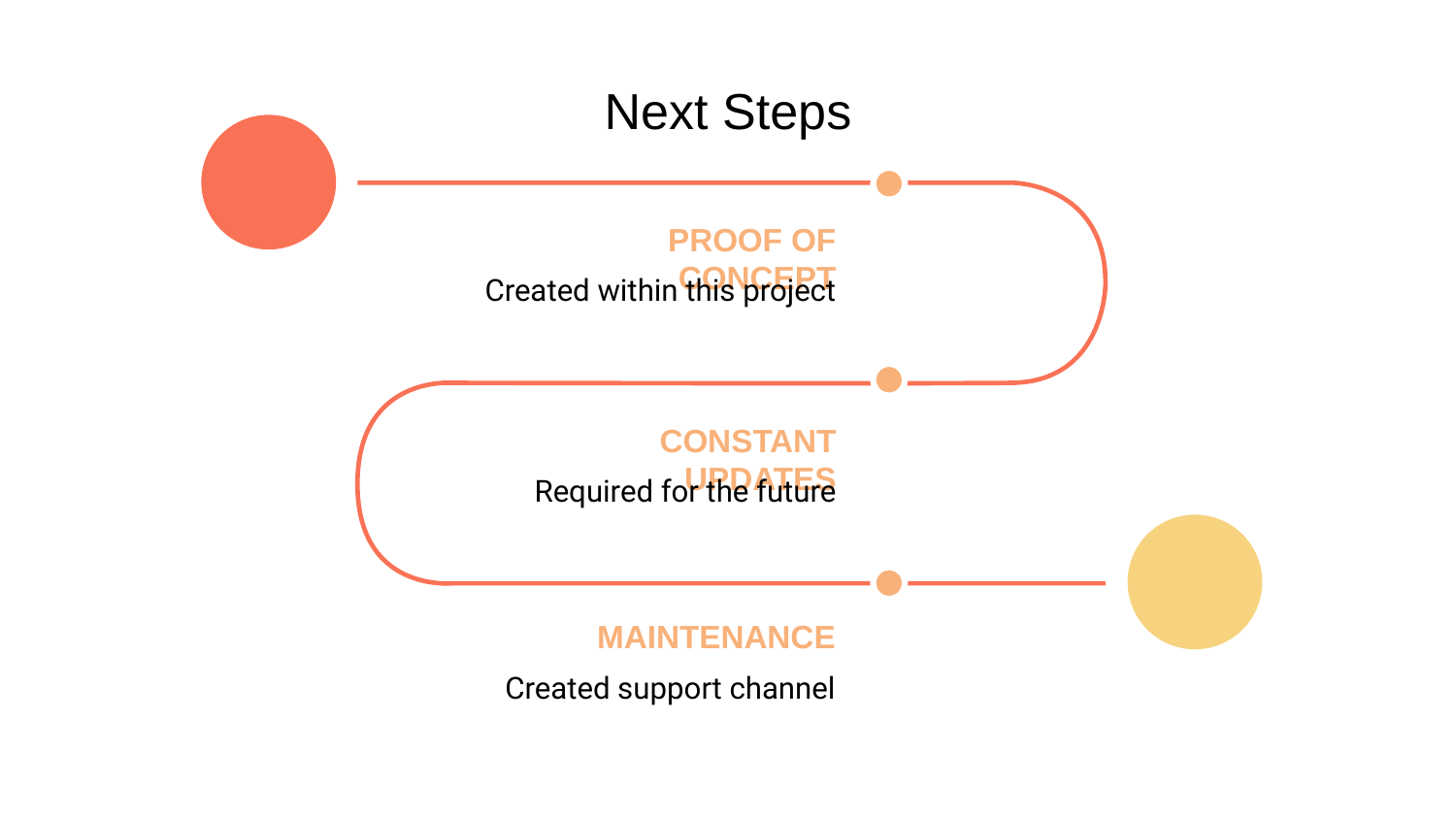

# Next Steps

PROOF OF CONCEPT
Created within this project

CONSTANT UPDATES
Required for the future

MAINTENANCE
Created support channel